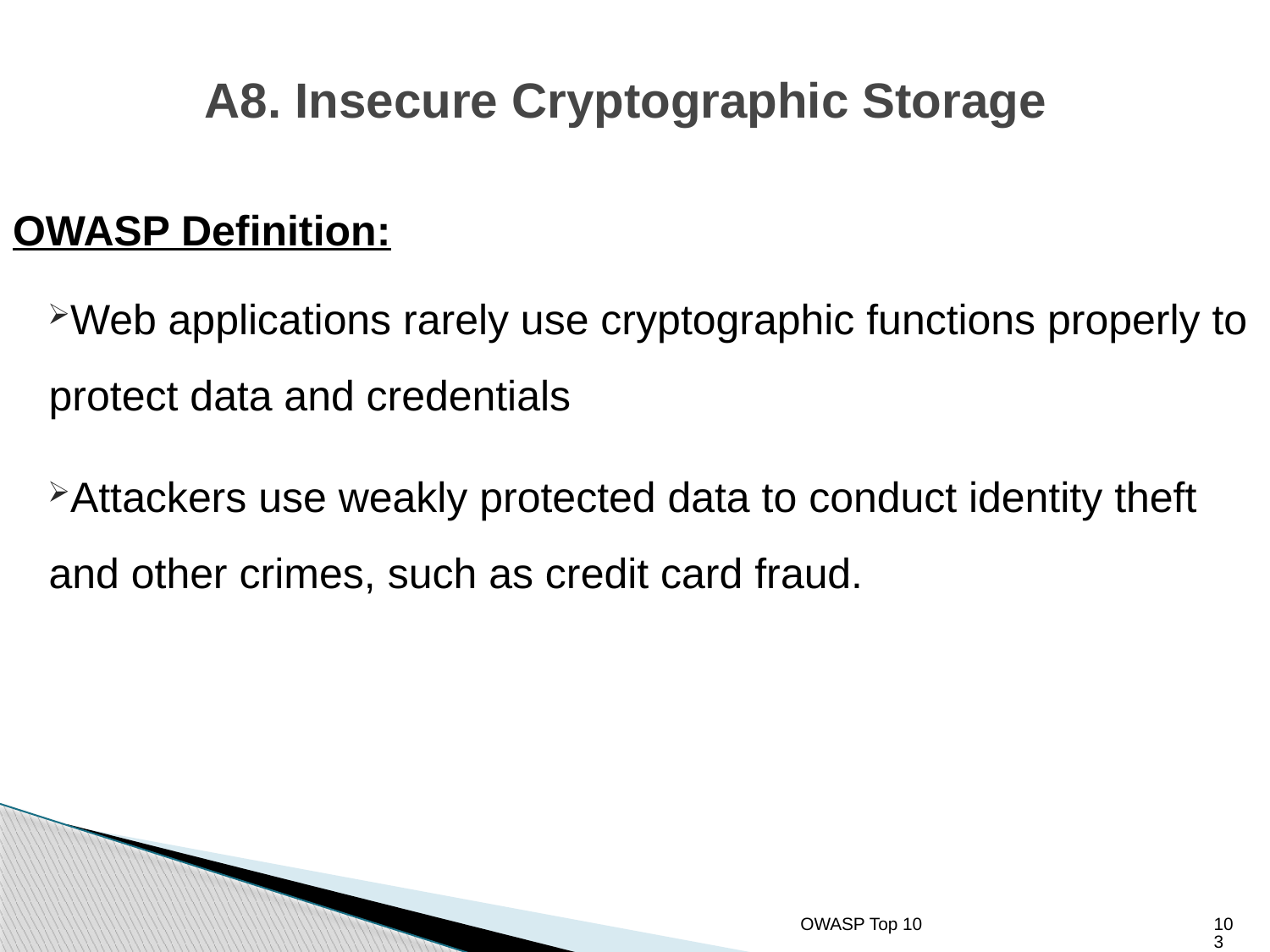

# A8. Insecure Cryptographic Storage
OWASP Definition:
Web applications rarely use cryptographic functions properly to protect data and credentials
Attackers use weakly protected data to conduct identity theft and other crimes, such as credit card fraud.

OWASP Top 10
103